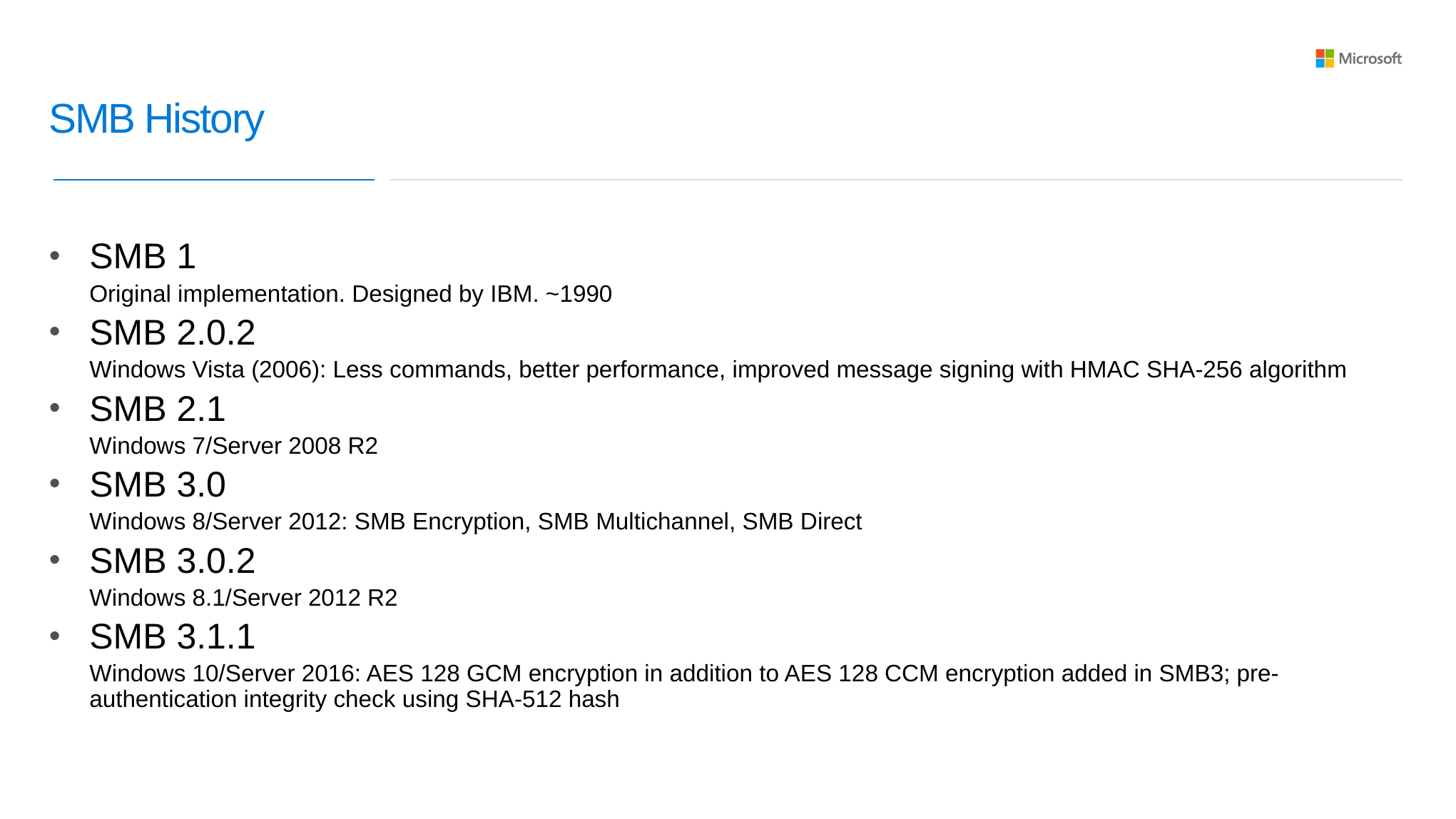

# SMB History
SMB 1
Original implementation. Designed by IBM. ~1990
SMB 2.0.2
Windows Vista (2006): Less commands, better performance, improved message signing with HMAC SHA-256 algorithm
SMB 2.1
Windows 7/Server 2008 R2
SMB 3.0
Windows 8/Server 2012: SMB Encryption, SMB Multichannel, SMB Direct
SMB 3.0.2
Windows 8.1/Server 2012 R2
SMB 3.1.1
Windows 10/Server 2016: AES 128 GCM encryption in addition to AES 128 CCM encryption added in SMB3; pre-authentication integrity check using SHA-512 hash